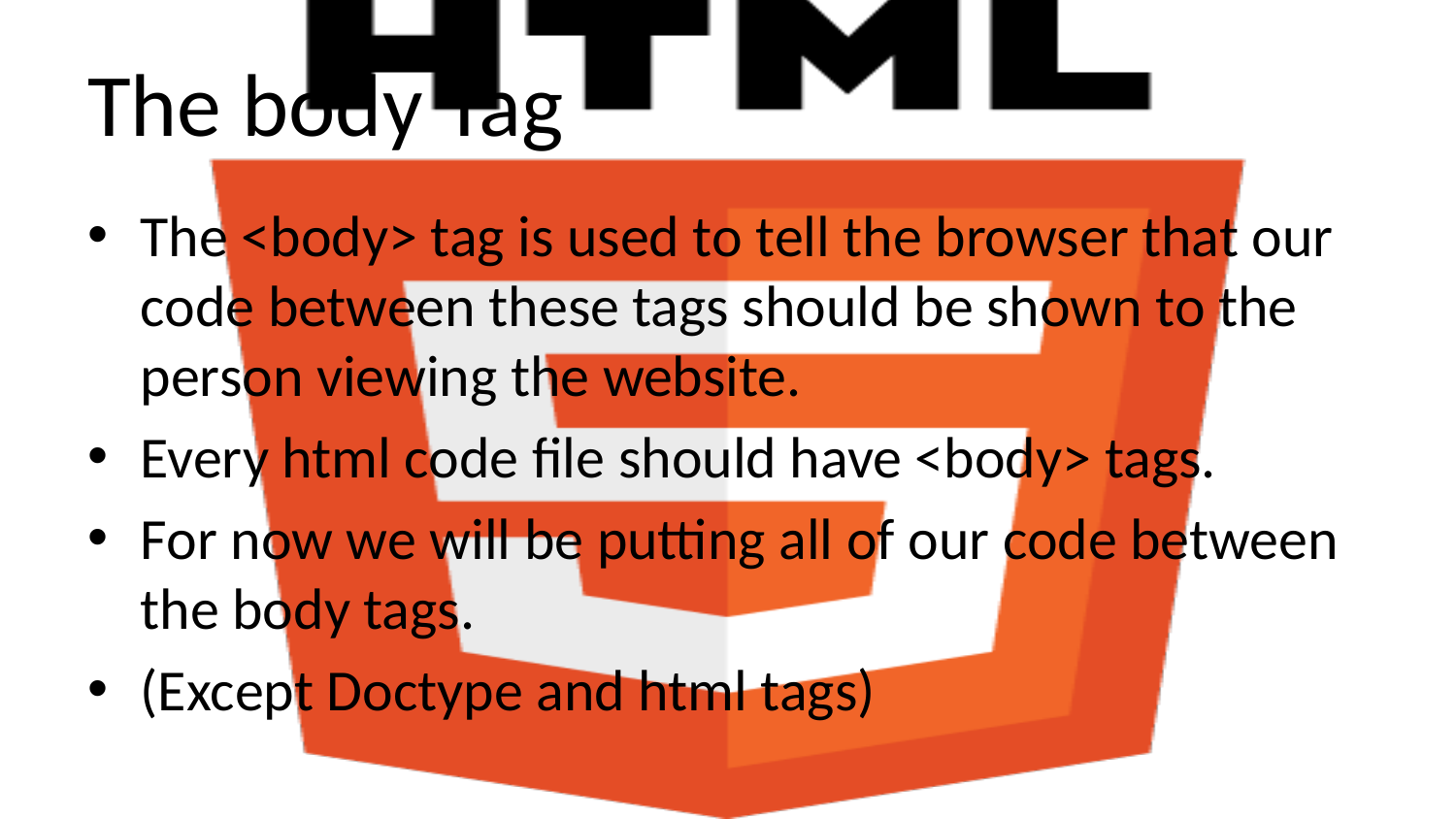

# The body Tag
The <body> tag is used to tell the browser that our code between these tags should be shown to the person viewing the website.
Every html code file should have <body> tags.
For now we will be putting all of our code between the body tags.
(Except Doctype and html tags)